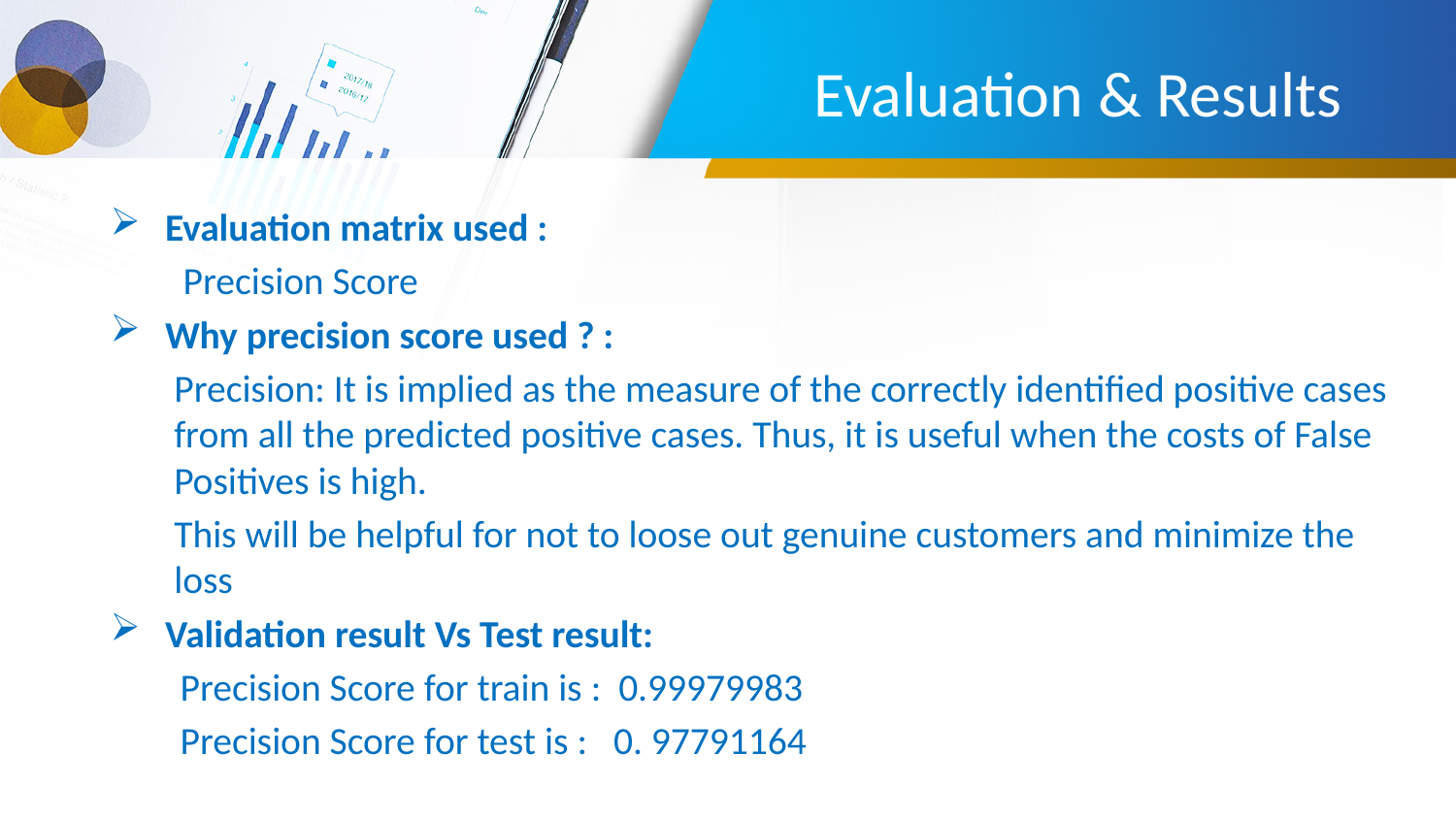

# Evaluation & Results

Evaluation matrix used :
Precision Score
Why precision score used ? :
Precision: It is implied as the measure of the correctly identified positive cases    from all the predicted positive cases. Thus, it is useful when the costs of False Positives is high.
This will be helpful for not to loose out genuine customers and minimize the loss
Validation result Vs Test result:
        Precision Score for train is :  0.99979983
        Precision Score for test is :   0. 97791164